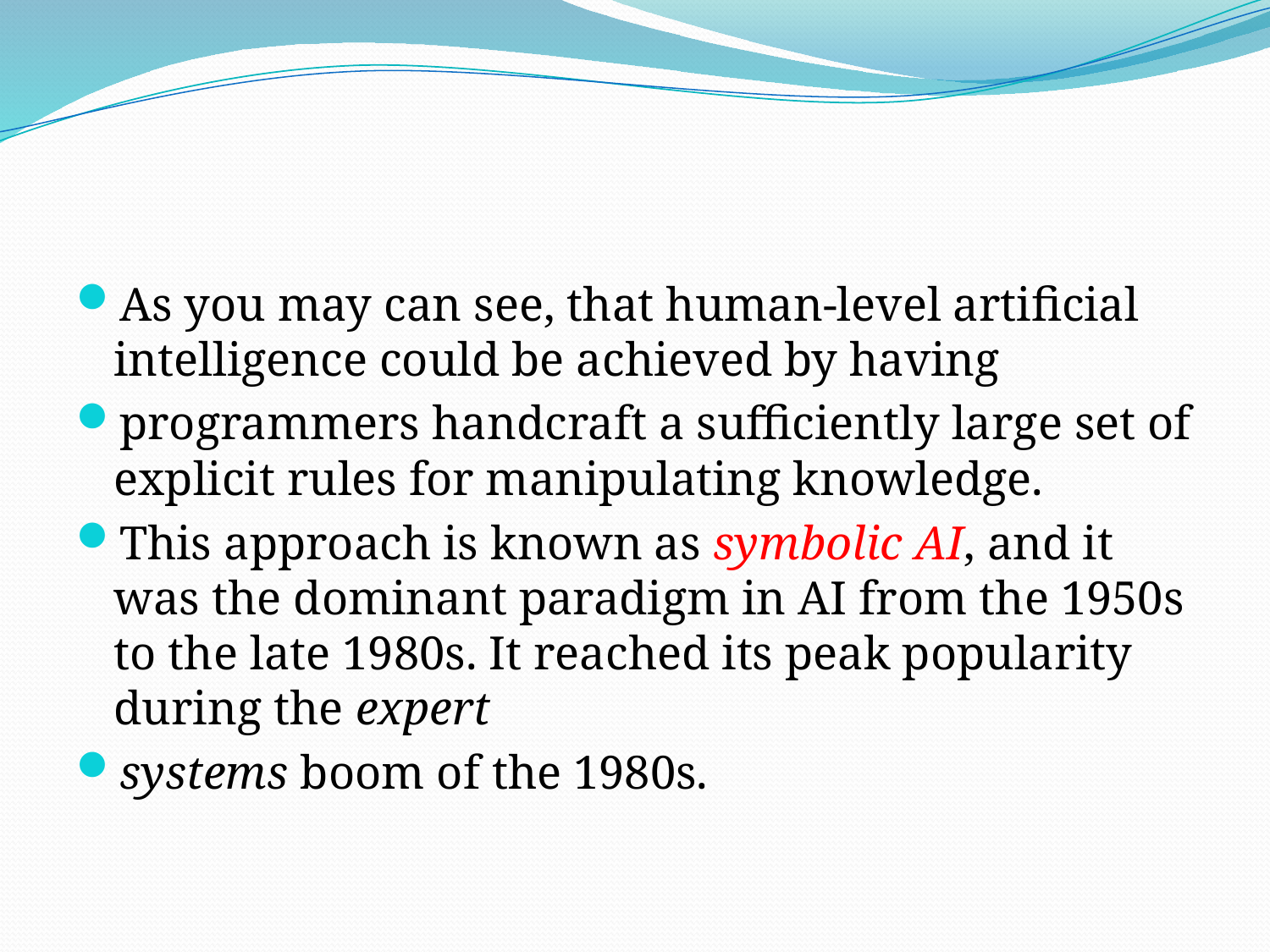

#
As you may can see, that human-level artificial intelligence could be achieved by having
programmers handcraft a sufficiently large set of explicit rules for manipulating knowledge.
This approach is known as symbolic AI, and it was the dominant paradigm in AI from the 1950s to the late 1980s. It reached its peak popularity during the expert
systems boom of the 1980s.